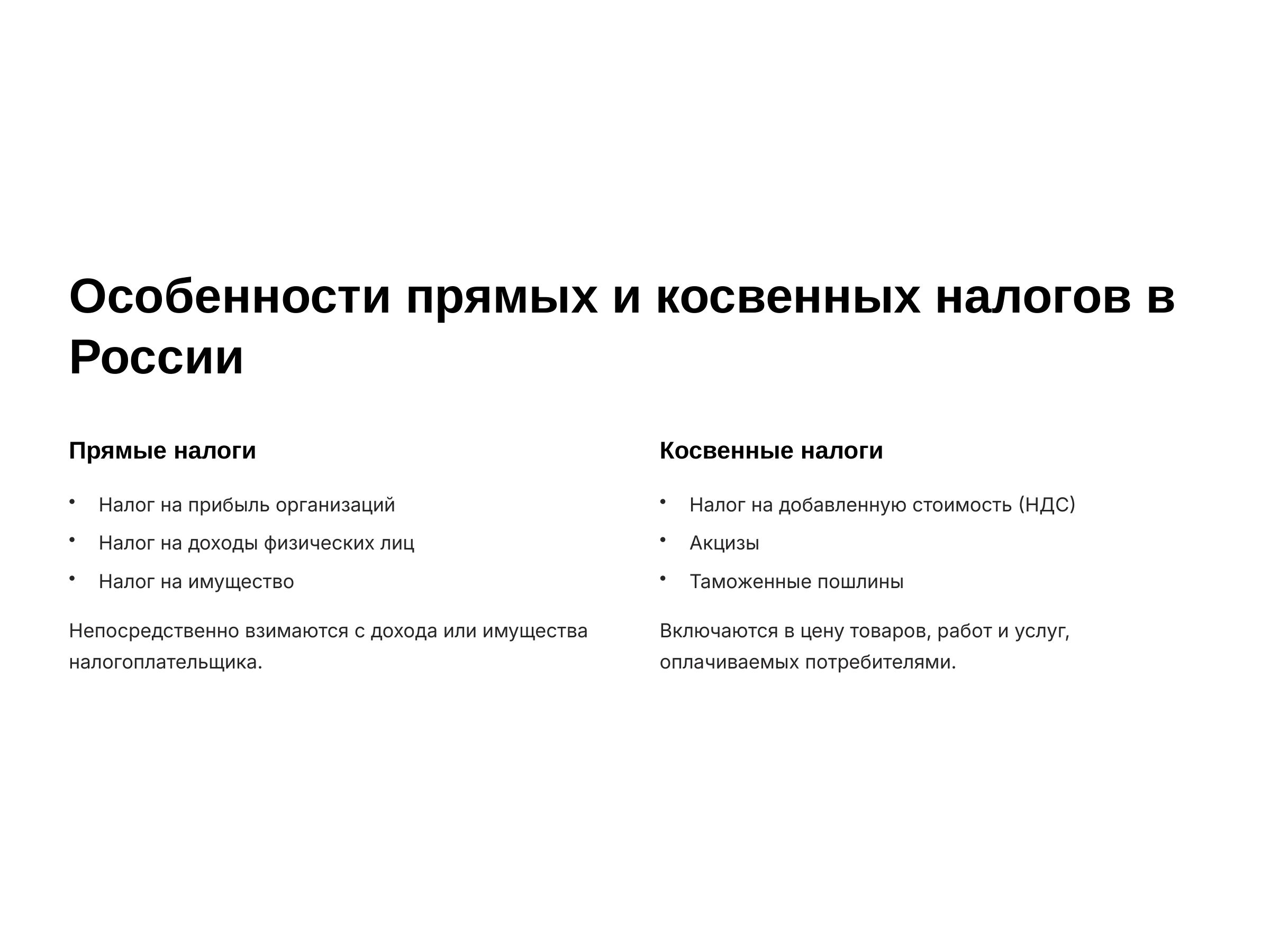

Особенности прямых и косвенных налогов в России
Прямые налоги
Косвенные налоги
Налог на прибыль организаций
Налог на добавленную стоимость (НДС)
Налог на доходы физических лиц
Акцизы
Налог на имущество
Таможенные пошлины
Непосредственно взимаются с дохода или имущества налогоплательщика.
Включаются в цену товаров, работ и услуг, оплачиваемых потребителями.